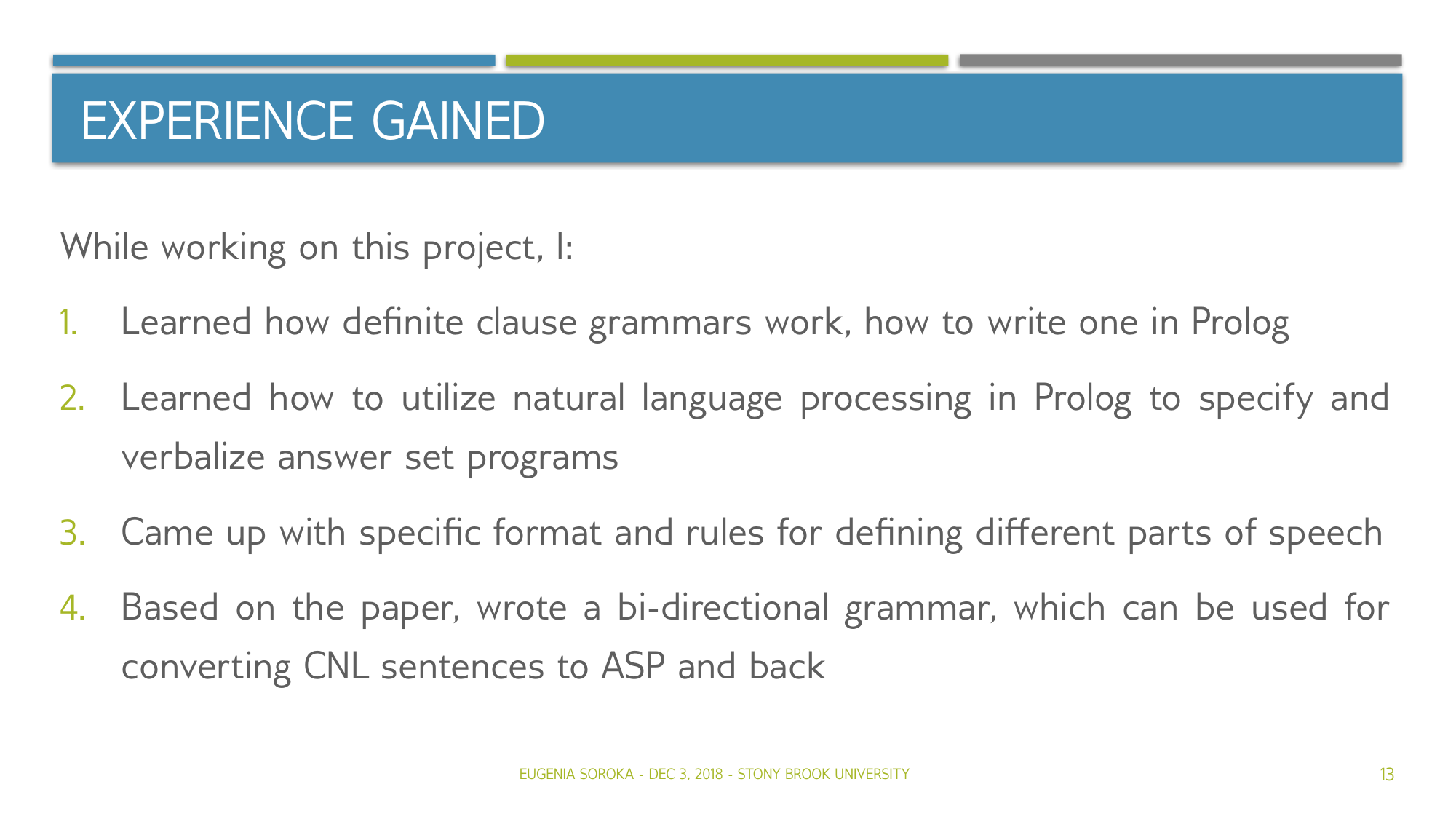

# Experience Gained
While working on this project, I:
Learned how definite clause grammars work, how to write one in Prolog
Learned how to utilize natural language processing in Prolog to specify and verbalize answer set programs
Came up with specific format and rules for defining different parts of speech
Based on the paper, wrote a bi-directional grammar, which can be used for converting CNL sentences to ASP and back
Eugenia Soroka - Dec 3, 2018 - Stony Brook University
13